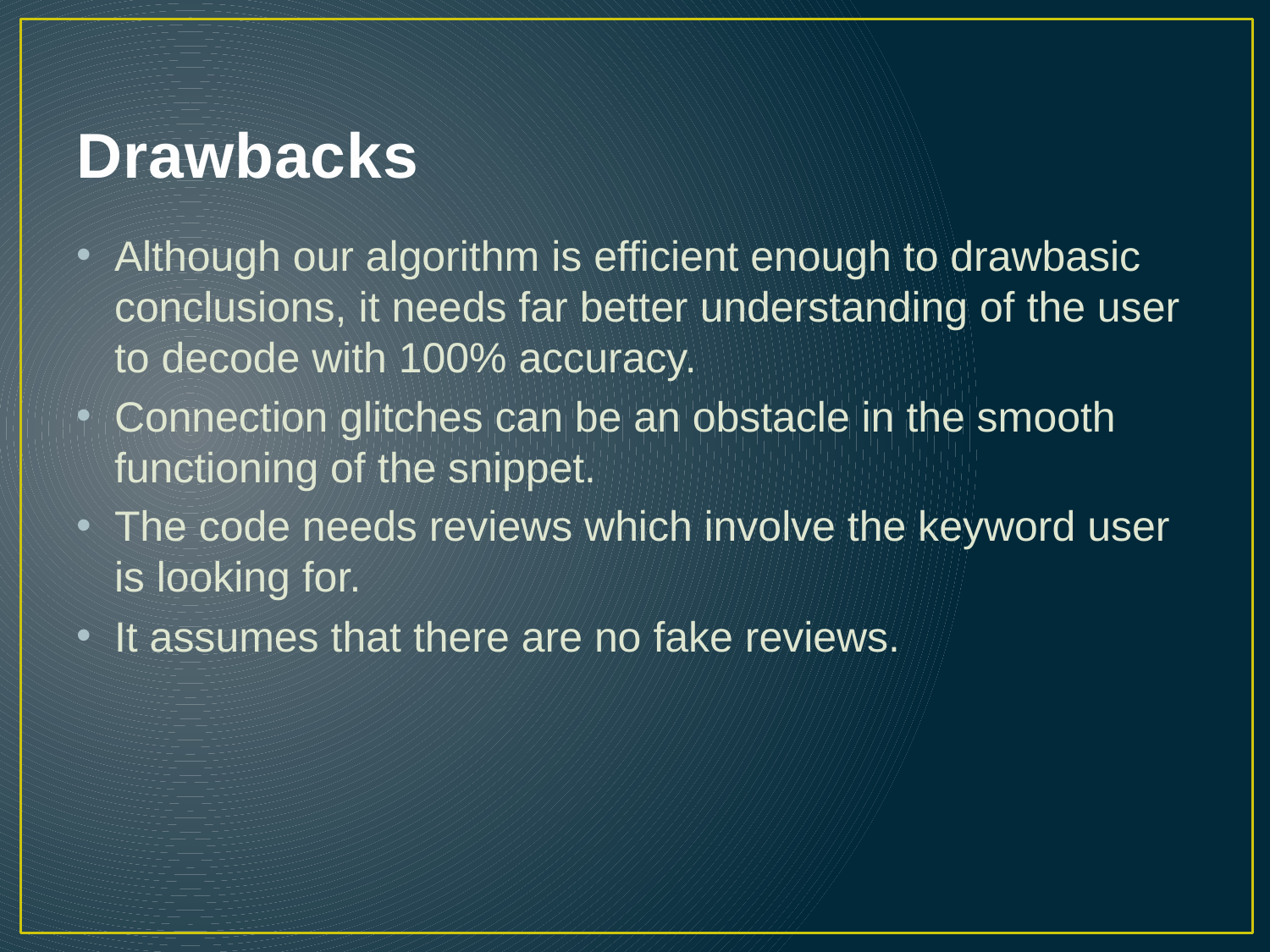

# Drawbacks
Although our algorithm is efficient enough to drawbasic conclusions, it needs far better understanding of the user to decode with 100% accuracy.
Connection glitches can be an obstacle in the smooth functioning of the snippet.
The code needs reviews which involve the keyword user is looking for.
It assumes that there are no fake reviews.